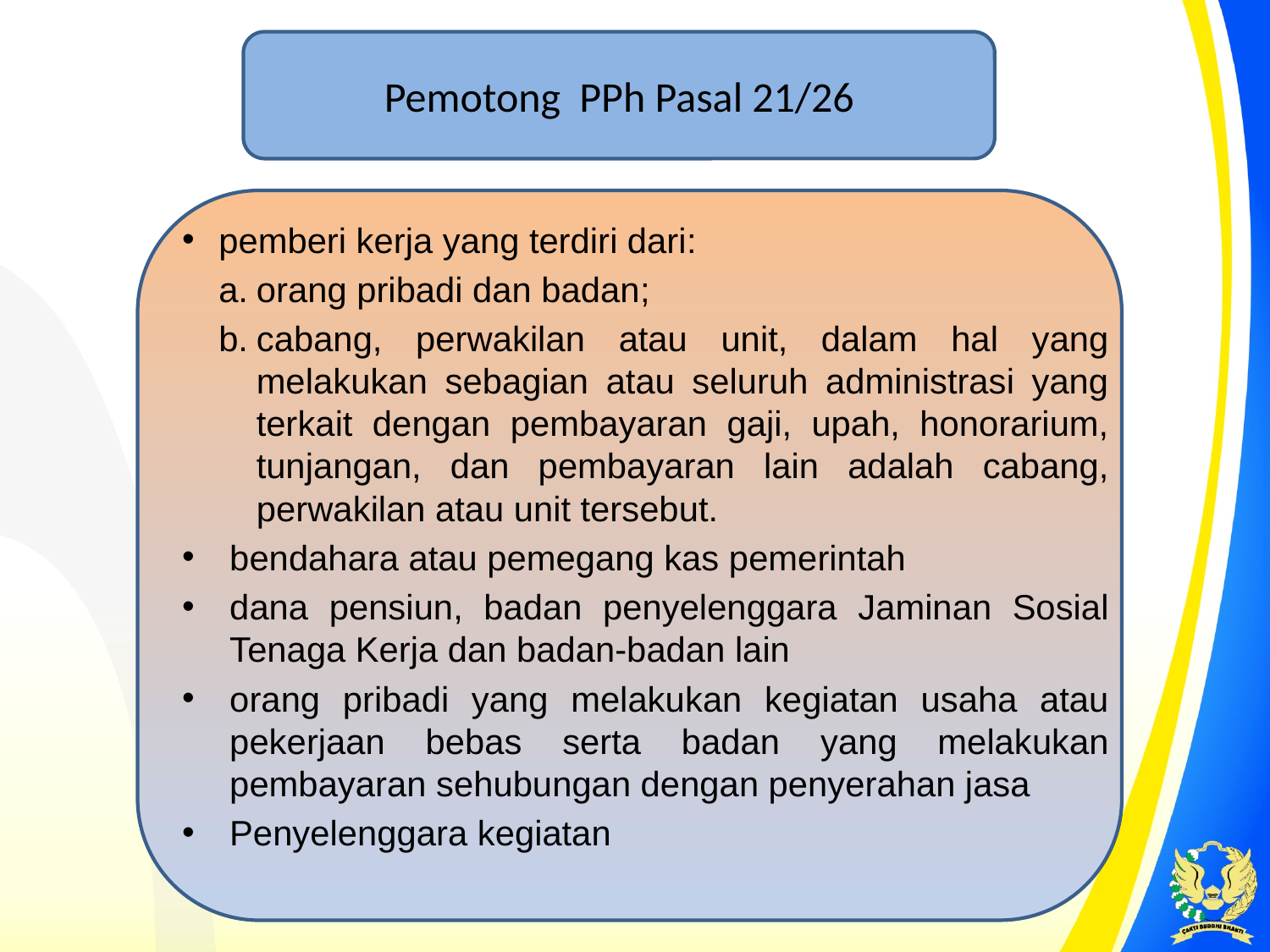

Pemotong  PPh Pasal 21/26

pemberi kerja yang terdiri dari:
orang pribadi dan badan;
cabang, perwakilan atau unit, dalam hal yang melakukan sebagian atau seluruh administrasi yang terkait dengan pembayaran gaji, upah, honorarium, tunjangan, dan pembayaran lain adalah cabang, perwakilan atau unit tersebut.
bendahara atau pemegang kas pemerintah
dana pensiun, badan penyelenggara Jaminan Sosial Tenaga Kerja dan badan-badan lain
orang pribadi yang melakukan kegiatan usaha atau pekerjaan bebas serta badan yang melakukan pembayaran sehubungan dengan penyerahan jasa
Penyelenggara kegiatan